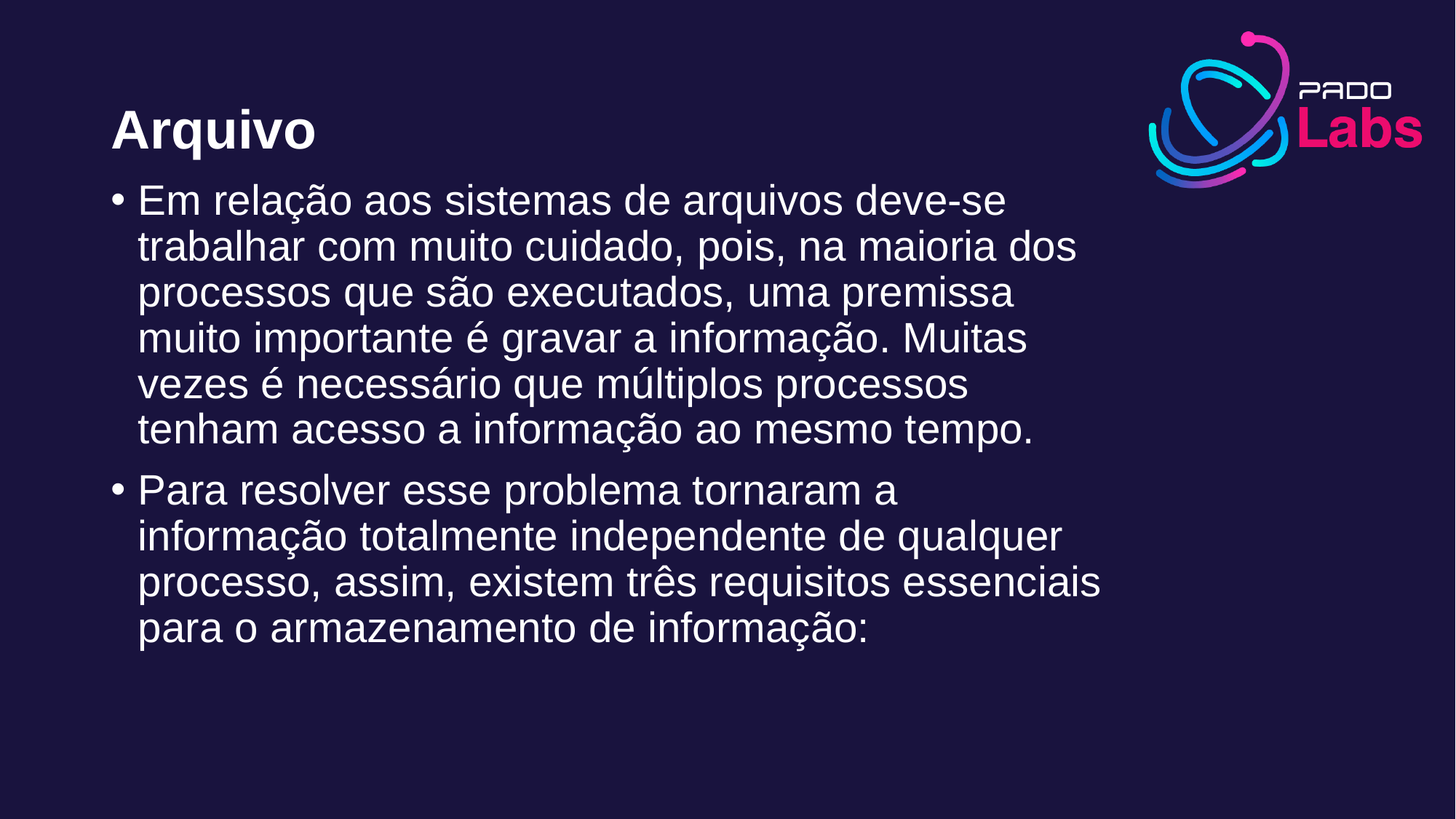

Arquivo
Em relação aos sistemas de arquivos deve-se trabalhar com muito cuidado, pois, na maioria dos processos que são executados, uma premissa muito importante é gravar a informação. Muitas vezes é necessário que múltiplos processos tenham acesso a informação ao mesmo tempo.
Para resolver esse problema tornaram a informação totalmente independente de qualquer processo, assim, existem três requisitos essenciais para o armazenamento de informação: